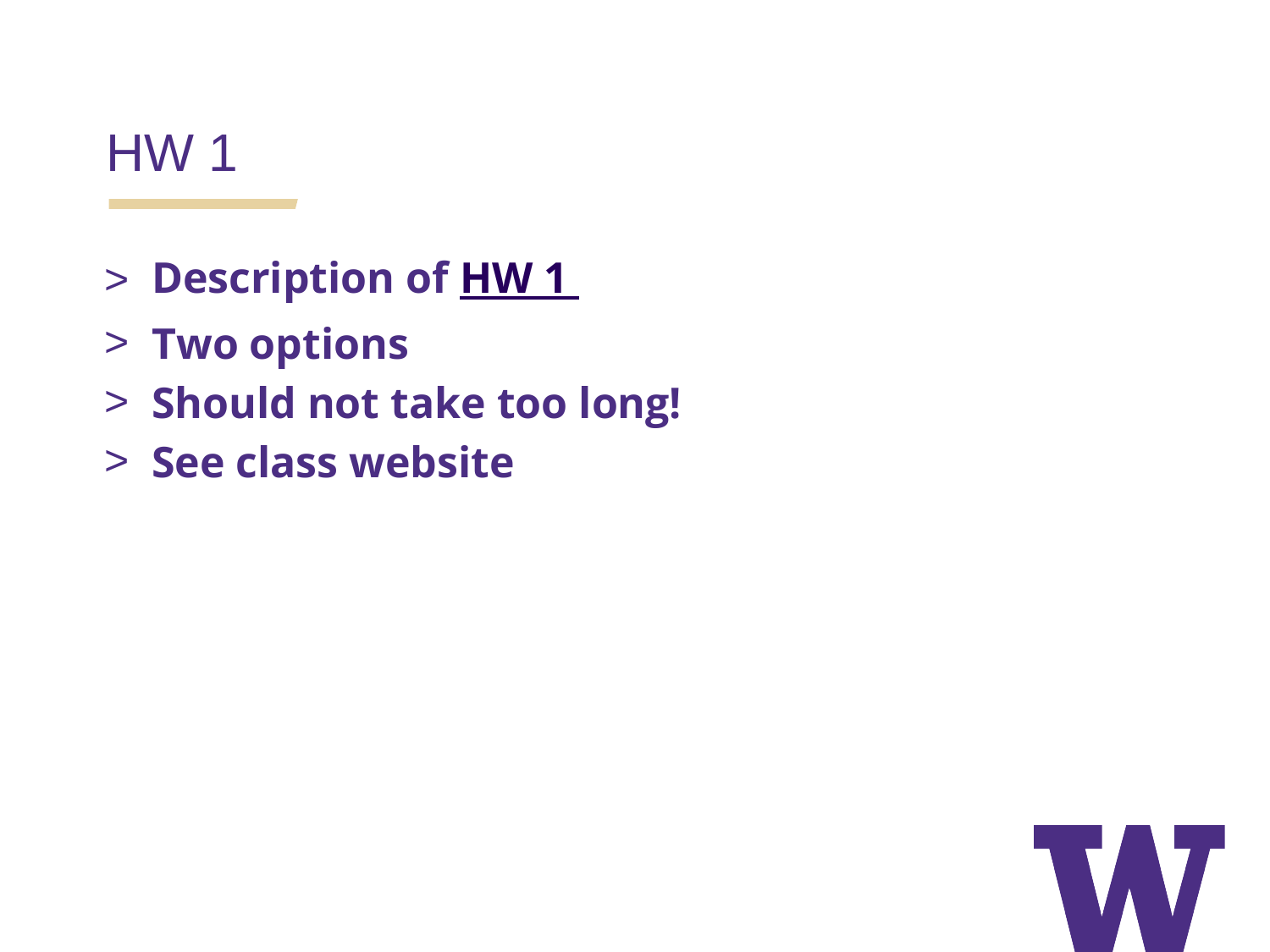

HW 1
Description of HW 1
Two options
Should not take too long!
See class website